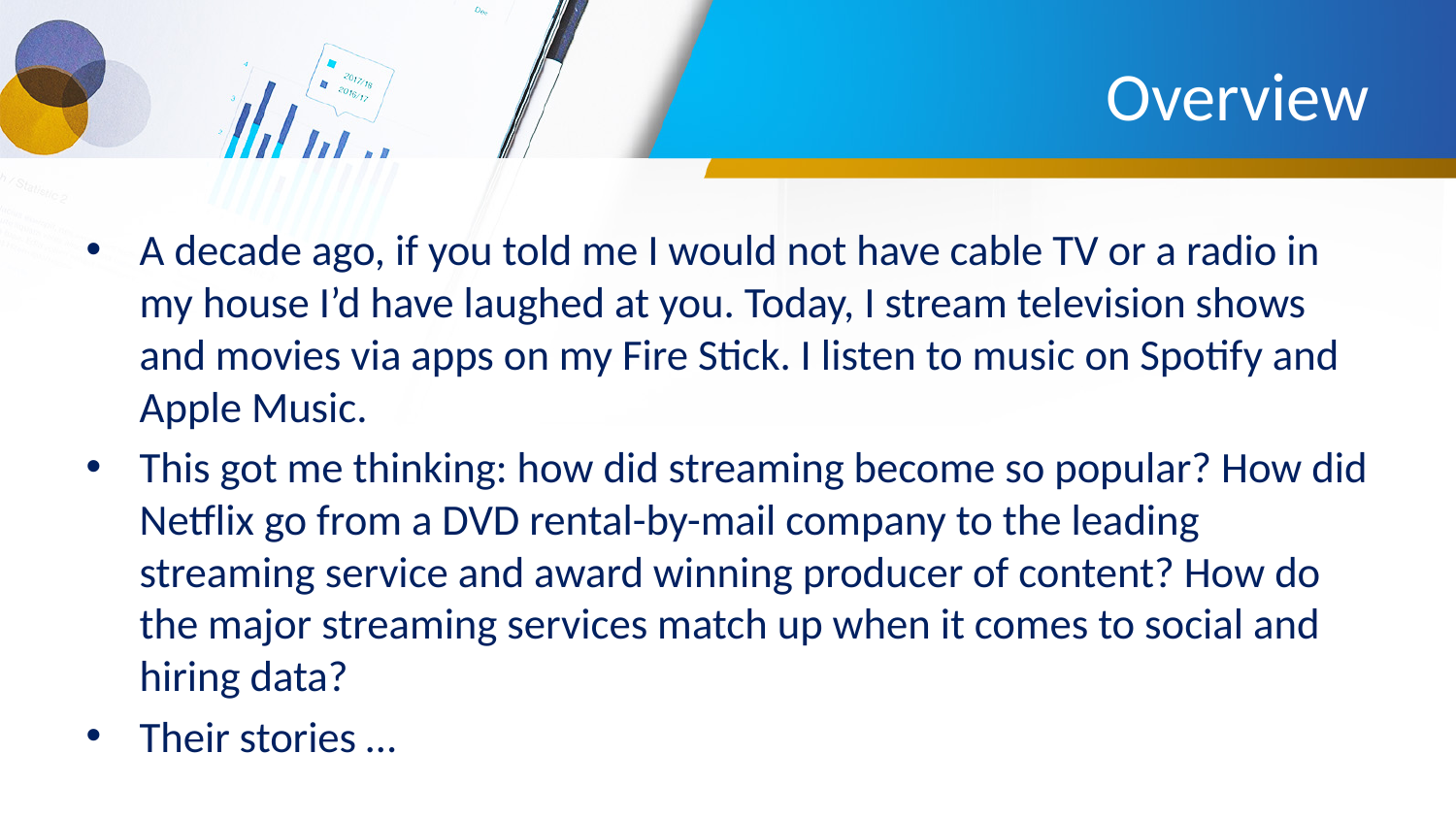

# Overview
A decade ago, if you told me I would not have cable TV or a radio in my house I’d have laughed at you. Today, I stream television shows and movies via apps on my Fire Stick. I listen to music on Spotify and Apple Music.
This got me thinking: how did streaming become so popular? How did Netflix go from a DVD rental-by-mail company to the leading streaming service and award winning producer of content? How do the major streaming services match up when it comes to social and hiring data?
Their stories …